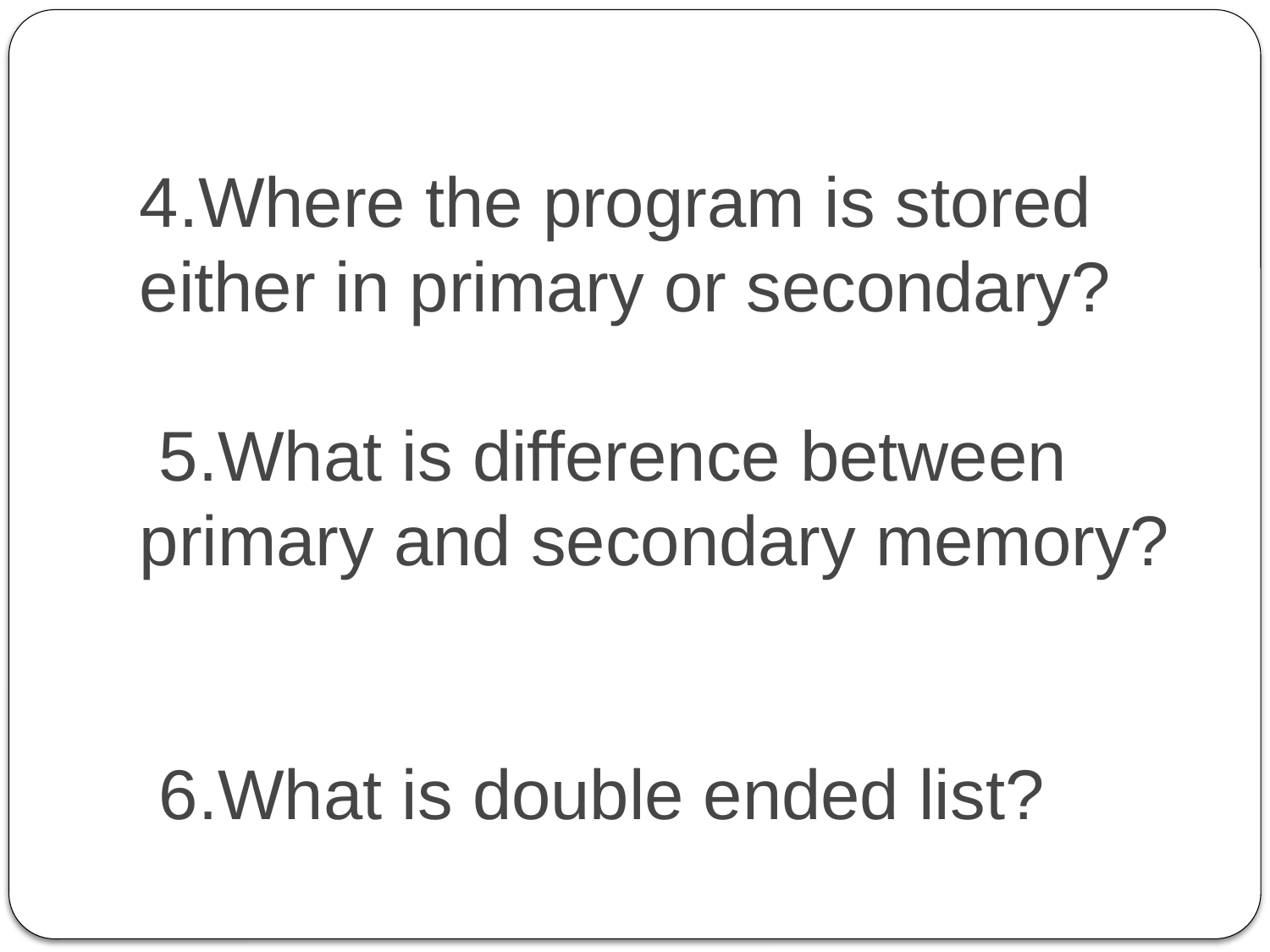

# 4.Where the program is stored either in primary or secondary? 5.What is difference between primary and secondary memory? 6.What is double ended list?